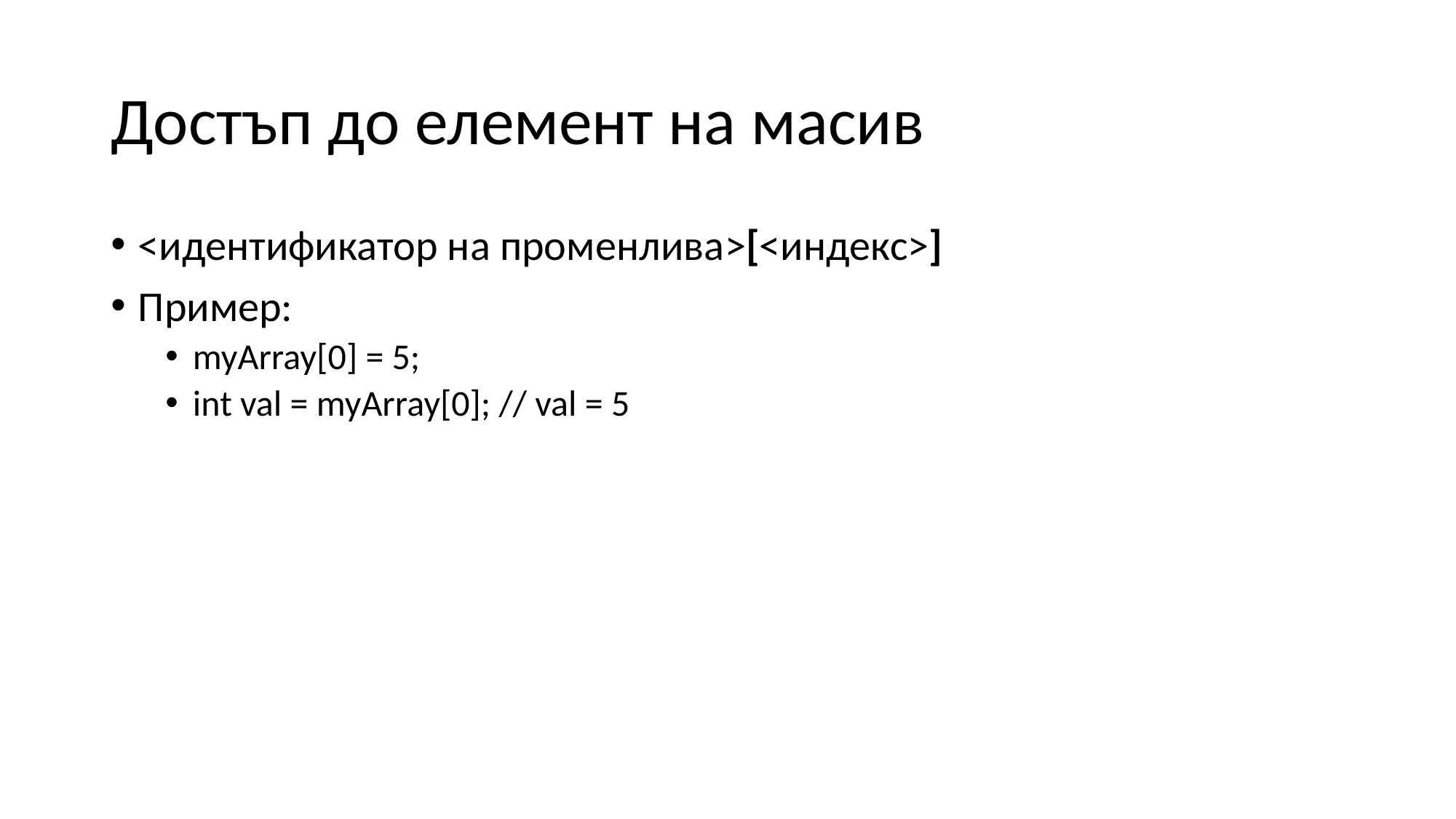

# Достъп до елемент на масив
<идентификатор на променлива>[<индекс>]
Пример:
myArray[0] = 5;
int val = myArray[0]; // val = 5